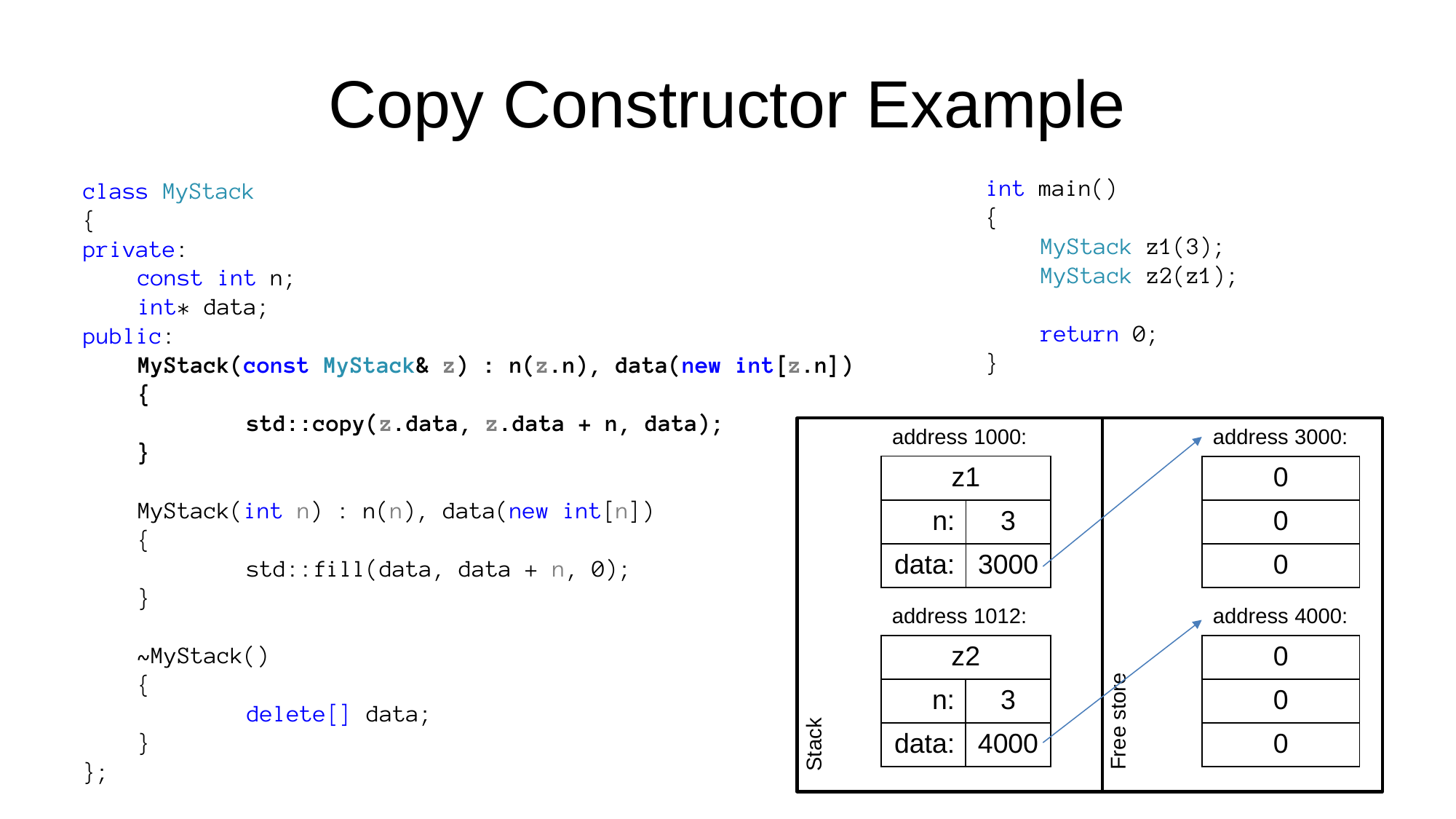

# Copy Constructor Example
int main()
{
MyStack z1(3);
MyStack z2(z1);

return 0;
}
class MyStack
{
private:
const int n;
int* data;
public:
MyStack(const MyStack& z) : n(z.n), data(new int[z.n])
{
	std::copy(z.data, z.data + n, data);
}

MyStack(int n) : n(n), data(new int[n])
{
	std::fill(data, data + n, 0);
}

~MyStack()
{
	delete[] data;
}
};

| address 1000: |  |
| --- | --- |
| z1 |  |
| n: | 3 |
| data: | 3000 |
| address 3000: |
| --- |
| 0 |
| 0 |
| 0 |
| address 1012: |  |
| --- | --- |
| z2 |  |
| n: | 3 |
| data: | 4000 |
| address 4000: |
| --- |
| 0 |
| 0 |
| 0 |
Free store
Stack
41